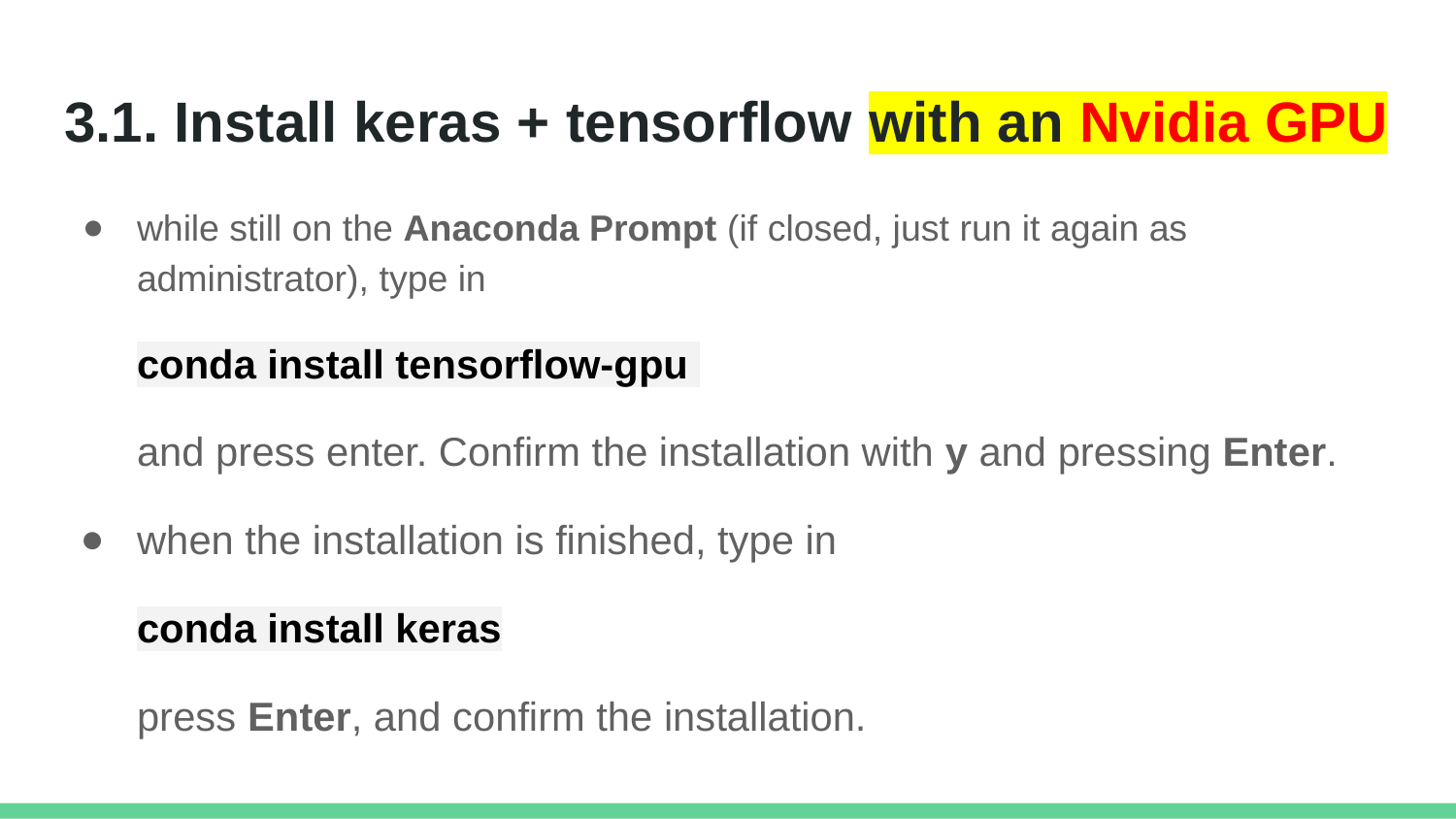

# 3.1. Install keras + tensorflow with an Nvidia GPU
while still on the Anaconda Prompt (if closed, just run it again as administrator), type in
conda install tensorflow-gpu
and press enter. Confirm the installation with y and pressing Enter.
when the installation is finished, type in
conda install keras
press Enter, and confirm the installation.